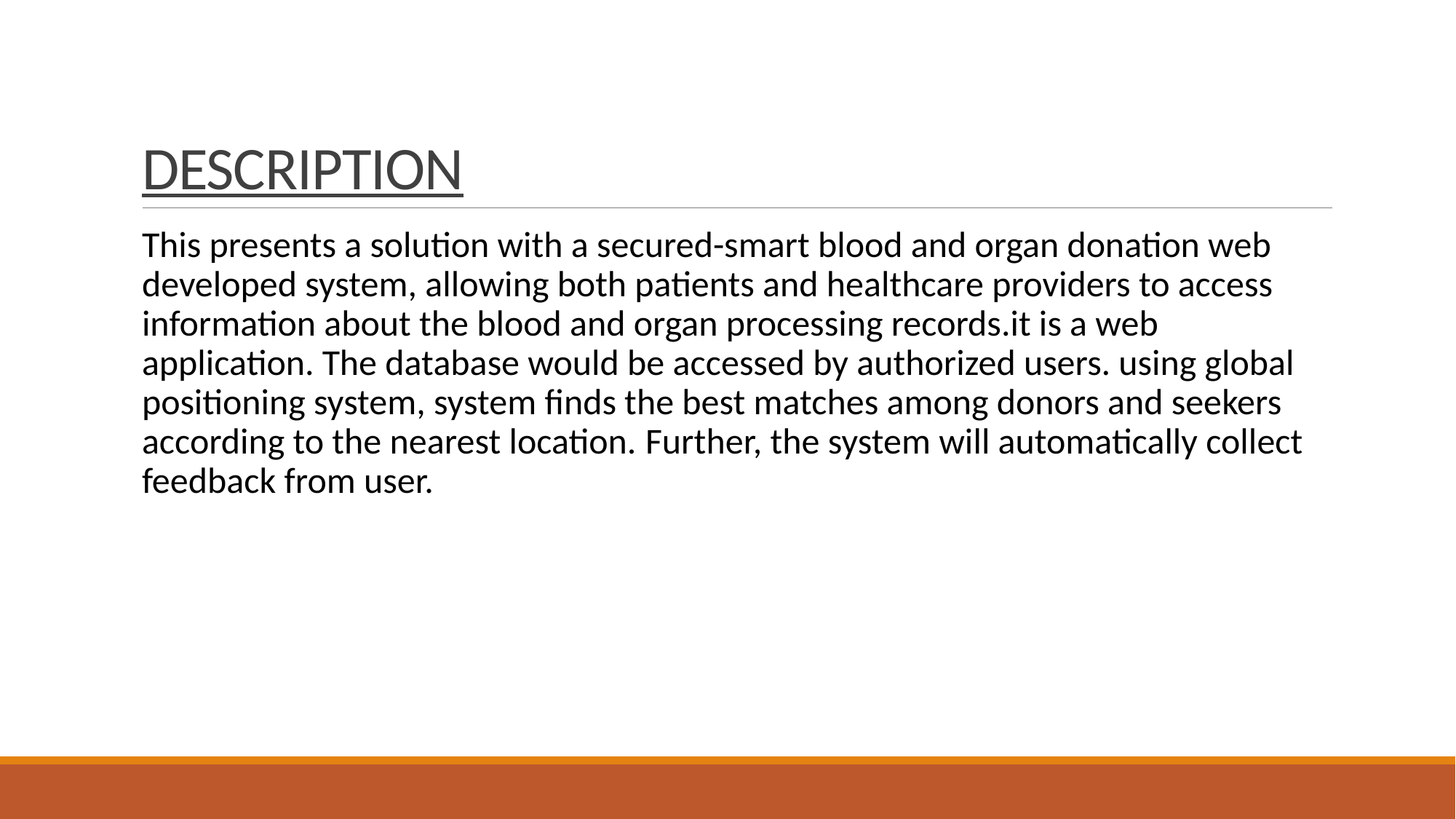

# DESCRIPTION
This presents a solution with a secured-smart blood and organ donation web developed system, allowing both patients and healthcare providers to access information about the blood and organ processing records.it is a web application. The database would be accessed by authorized users. using global positioning system, system finds the best matches among donors and seekers according to the nearest location. Further, the system will automatically collect feedback from user.